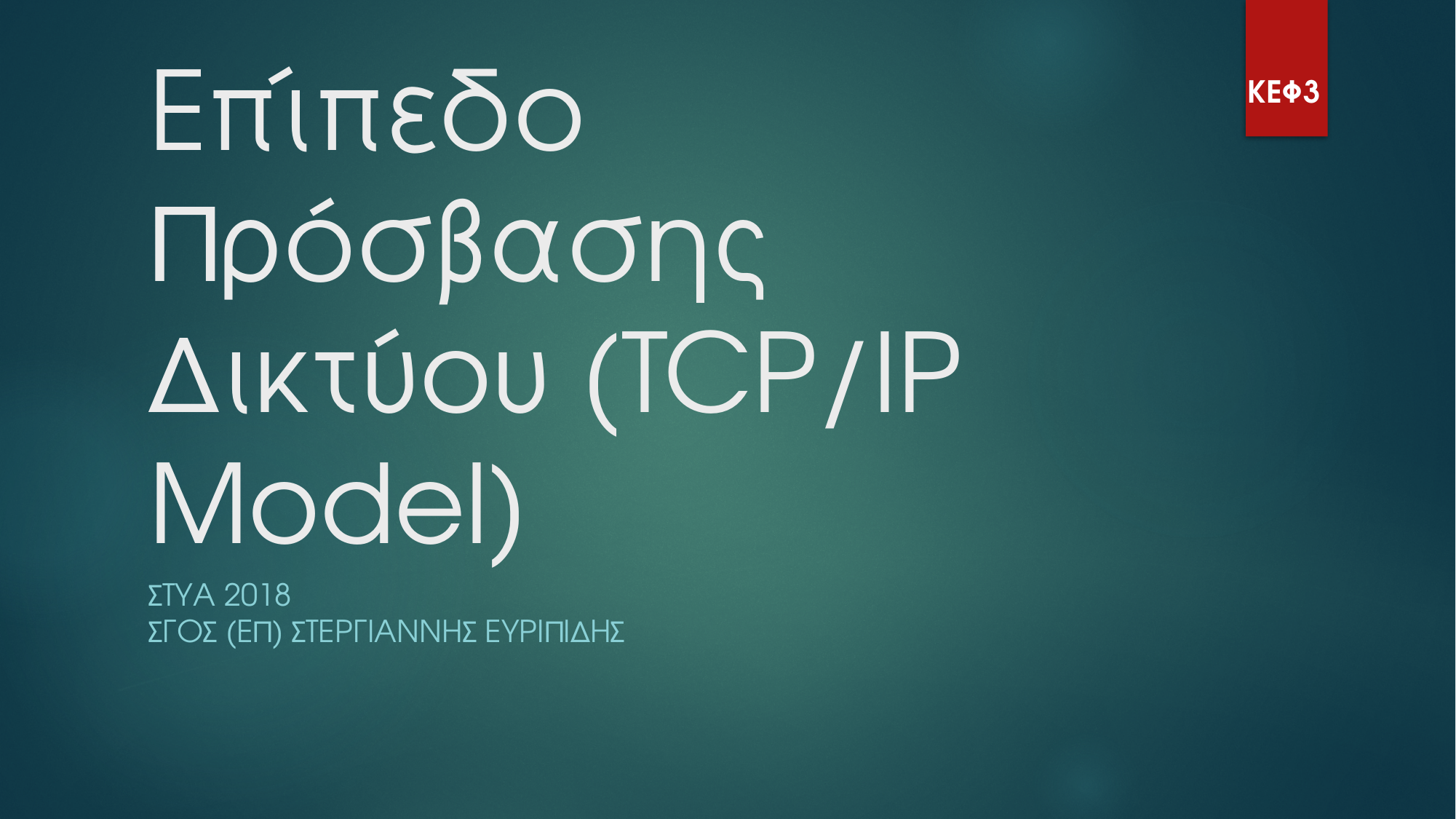

ΚΕΦ3
Επίπεδο Πρόσβασης Δικτύου (TCP/IP Model)
ΣΤΥΑ 2018
ΣΓΟΣ (ΕΠ) ΣΤΕΡΓΙΑΝΝΗΣ ΕΥΡΙΠΙΔΗΣ